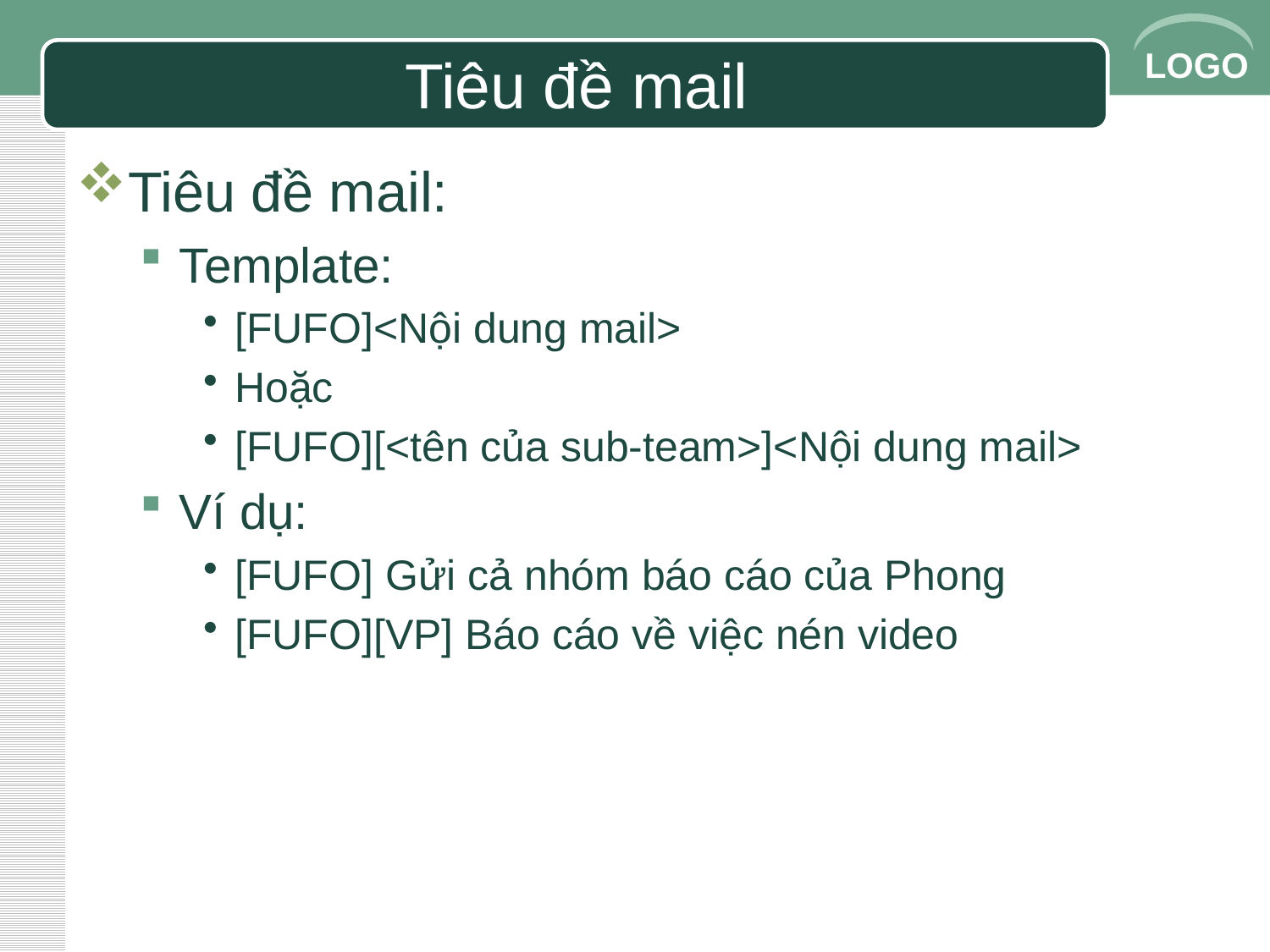

# Tiêu đề mail
Tiêu đề mail:
Template:
[FUFO]<Nội dung mail>
Hoặc
[FUFO][<tên của sub-team>]<Nội dung mail>
Ví dụ:
[FUFO] Gửi cả nhóm báo cáo của Phong
[FUFO][VP] Báo cáo về việc nén video